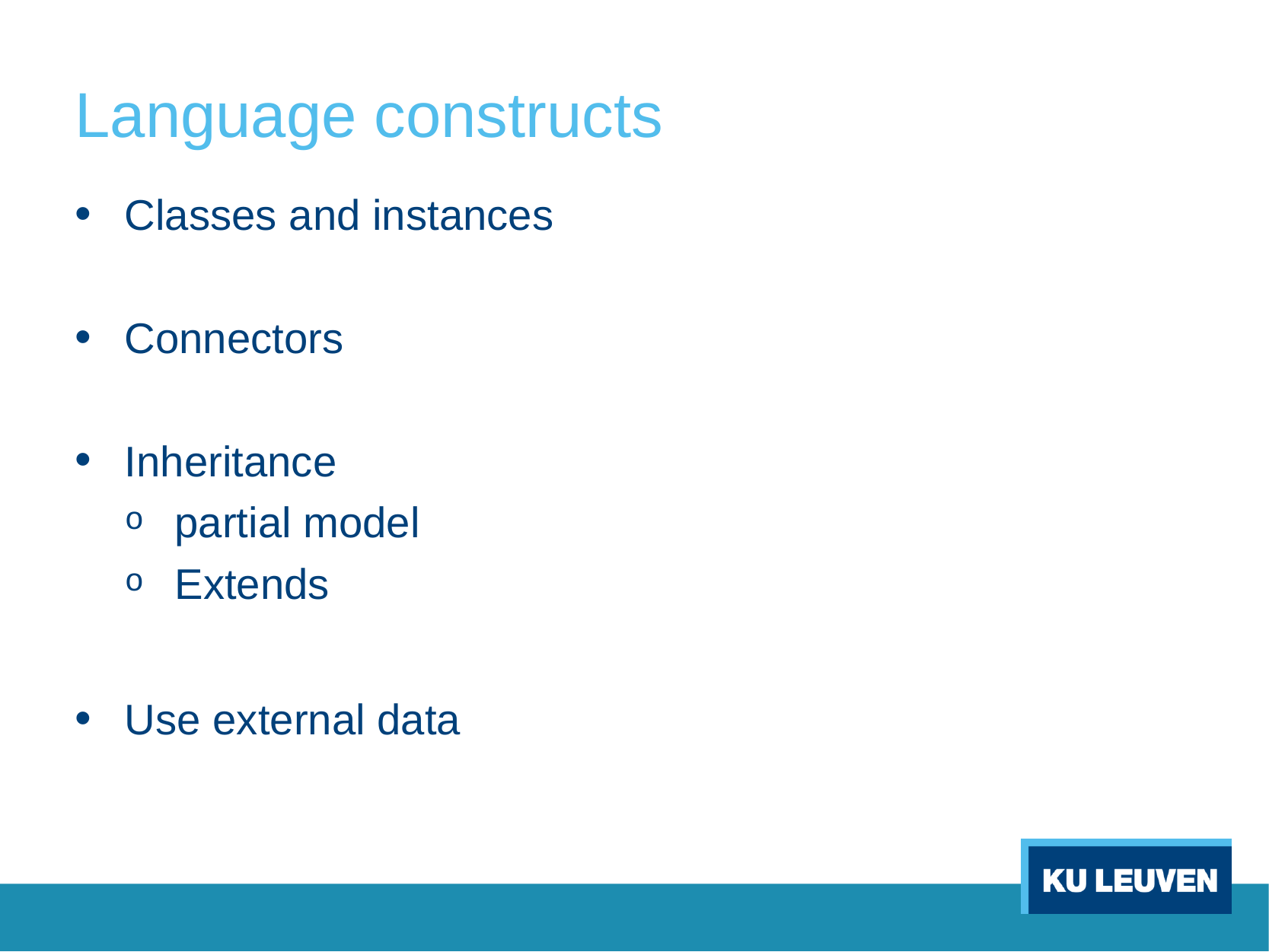

# Language constructs
Classes and instances

Connectors

Inheritance
partial model
Extends

Use external data